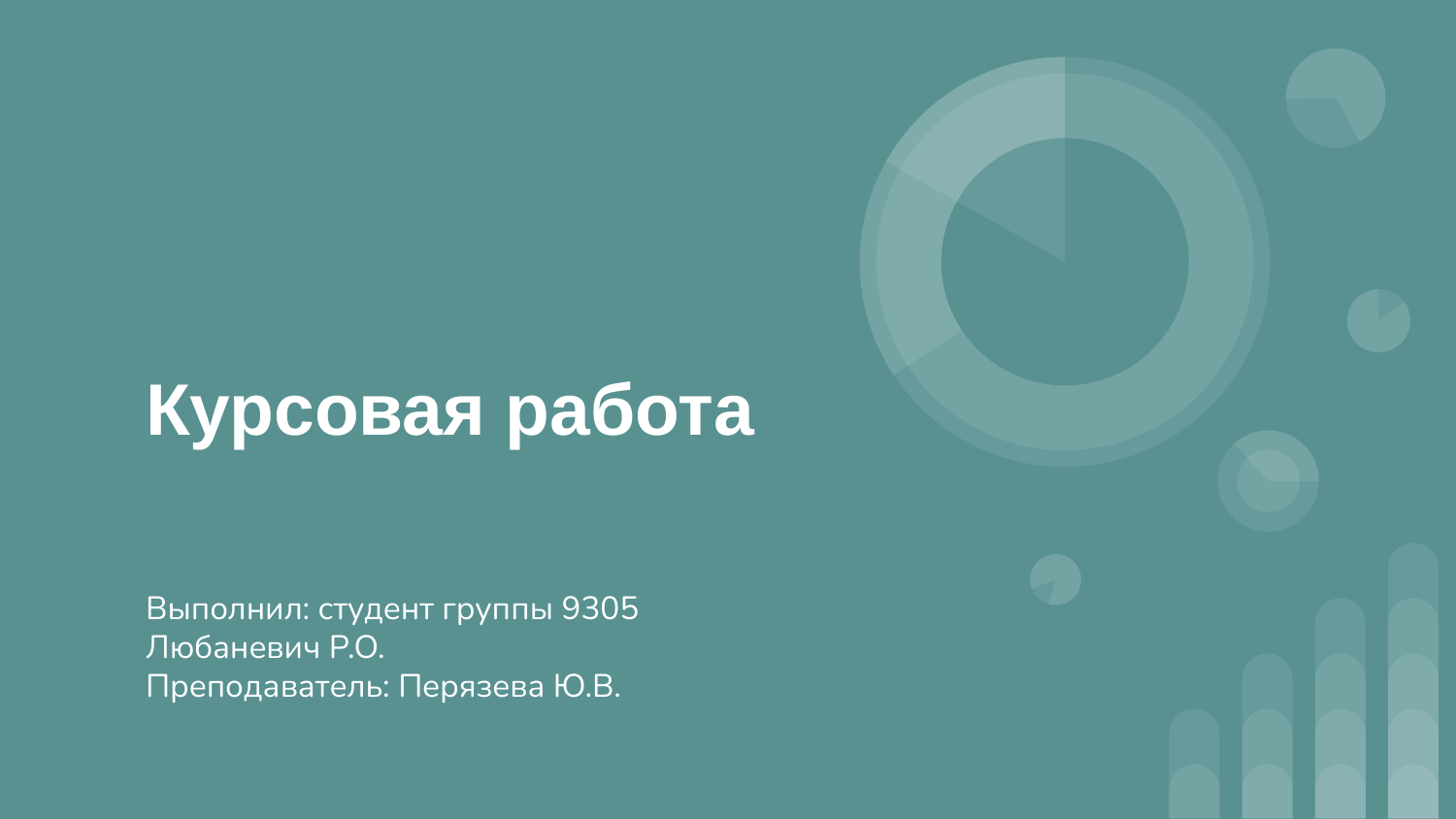

# Курсовая работа
Выполнил: студент группы 9305
Любаневич Р.О.
Преподаватель: Перязева Ю.В.